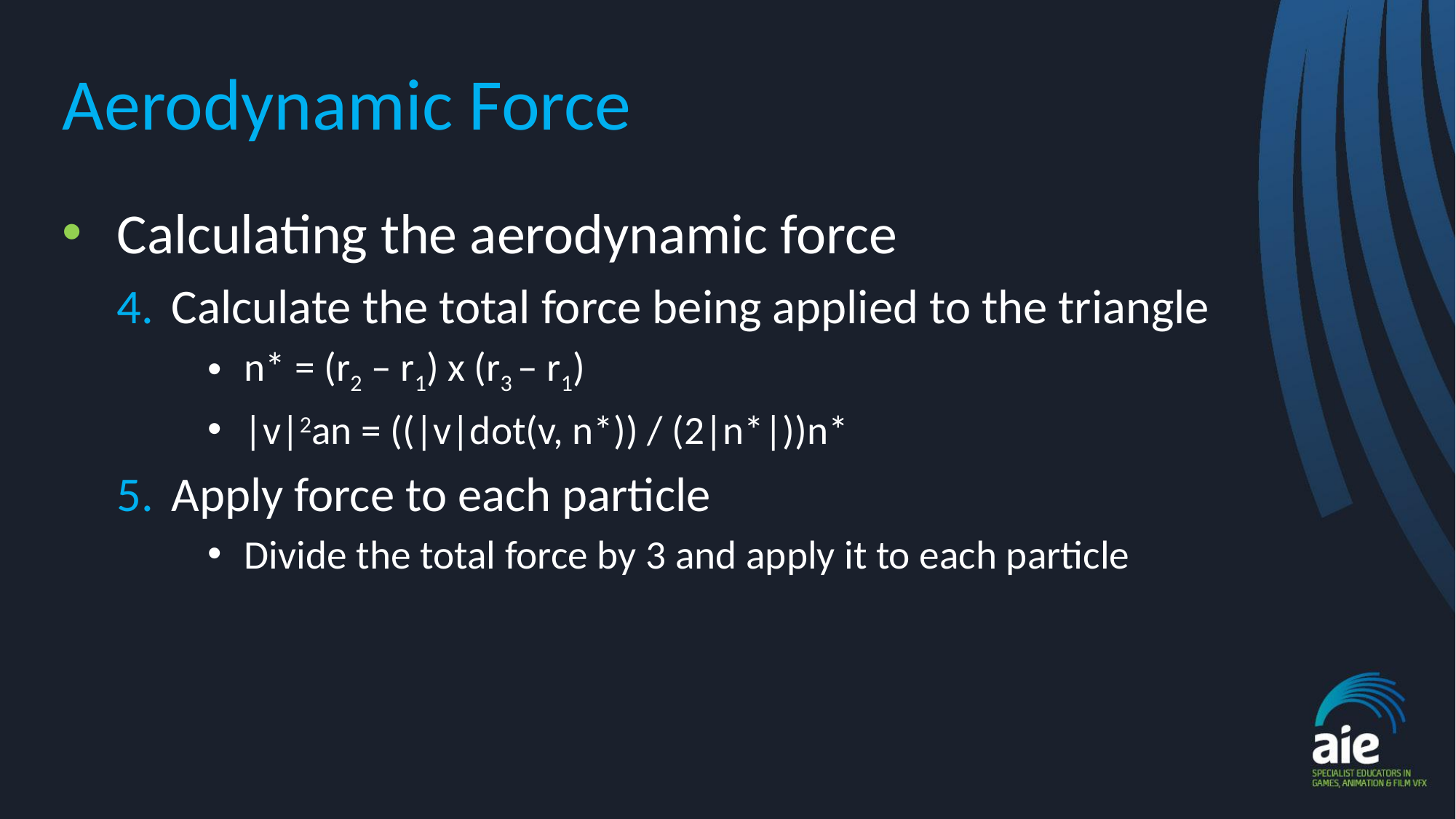

# Aerodynamic Force
Calculating the aerodynamic force
Calculate the total force being applied to the triangle
n* = (r2 – r1) x (r3 – r1)
|v|2an = ((|v|dot(v, n*)) / (2|n*|))n*
Apply force to each particle
Divide the total force by 3 and apply it to each particle